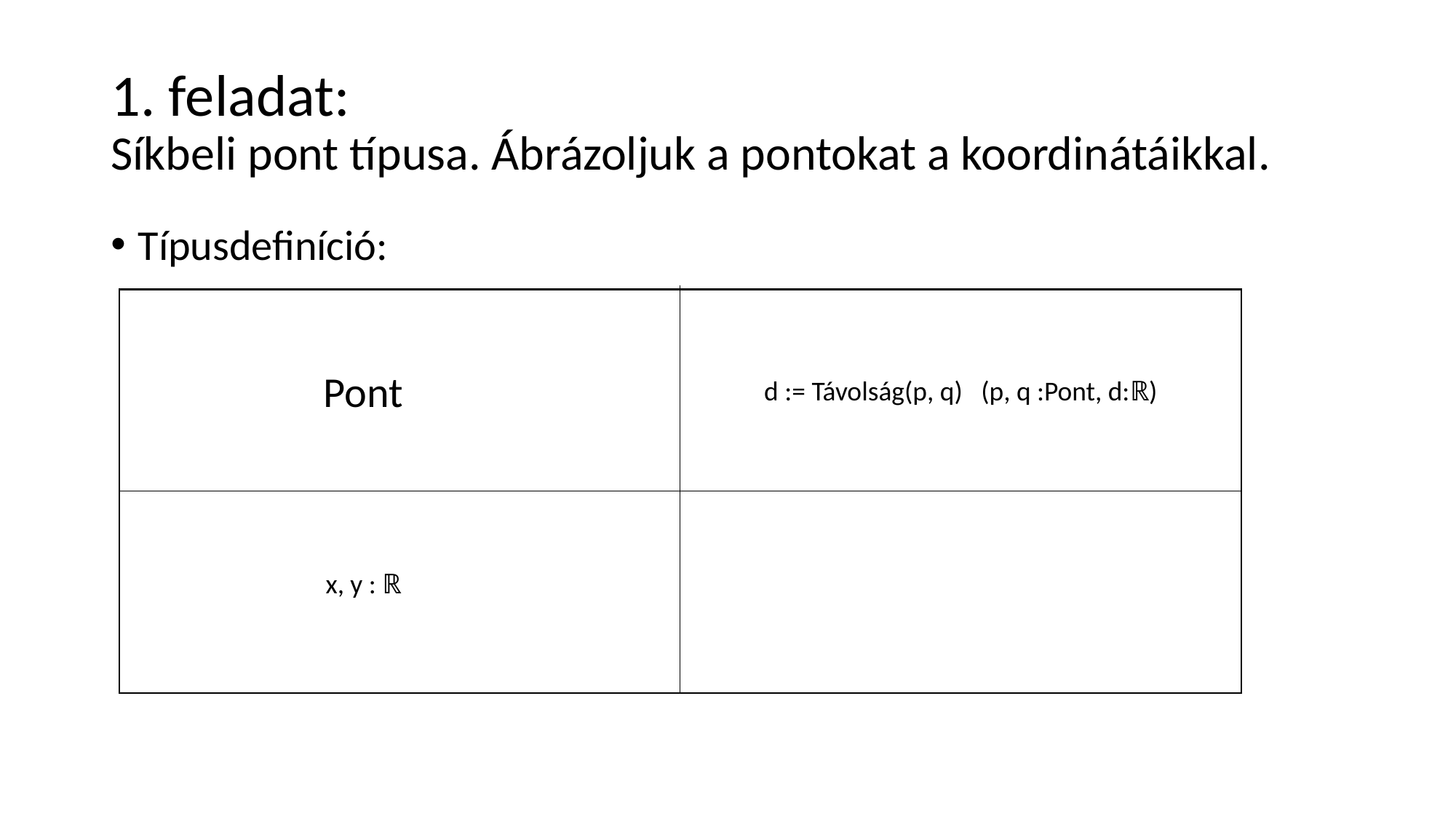

# 1. feladat: Síkbeli pont típusa. Ábrázoljuk a pontokat a koordinátáikkal.
Típusdefiníció:

Pont
d := Távolság(p, q)   (p, q :Pont, d:ℝ)
x, y : ℝ